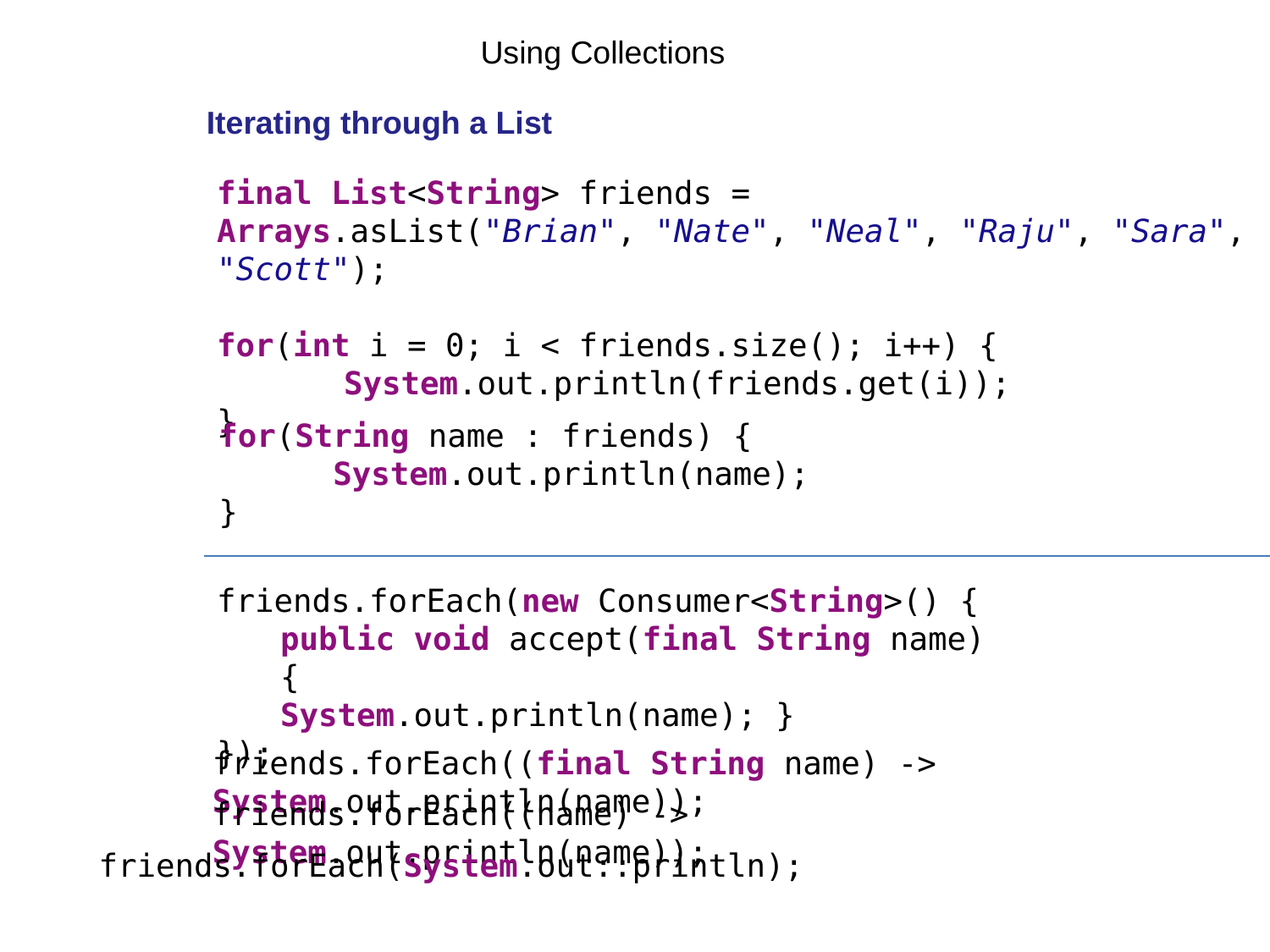

Using Collections
Iterating through a List
final List<String> friends =
Arrays.asList("Brian", "Nate", "Neal", "Raju", "Sara", "Scott");

for(int i = 0; i < friends.size(); i++) {
	System.out.println(friends.get(i));
}
for(String name : friends) {
      System.out.println(name);
}
friends.forEach(new Consumer<String>() {
public void accept(final String name) {
System.out.println(name); }
});
friends.forEach((final String name) -> System.out.println(name));
friends.forEach((name) -> System.out.println(name));
friends.forEach(System.out::println);